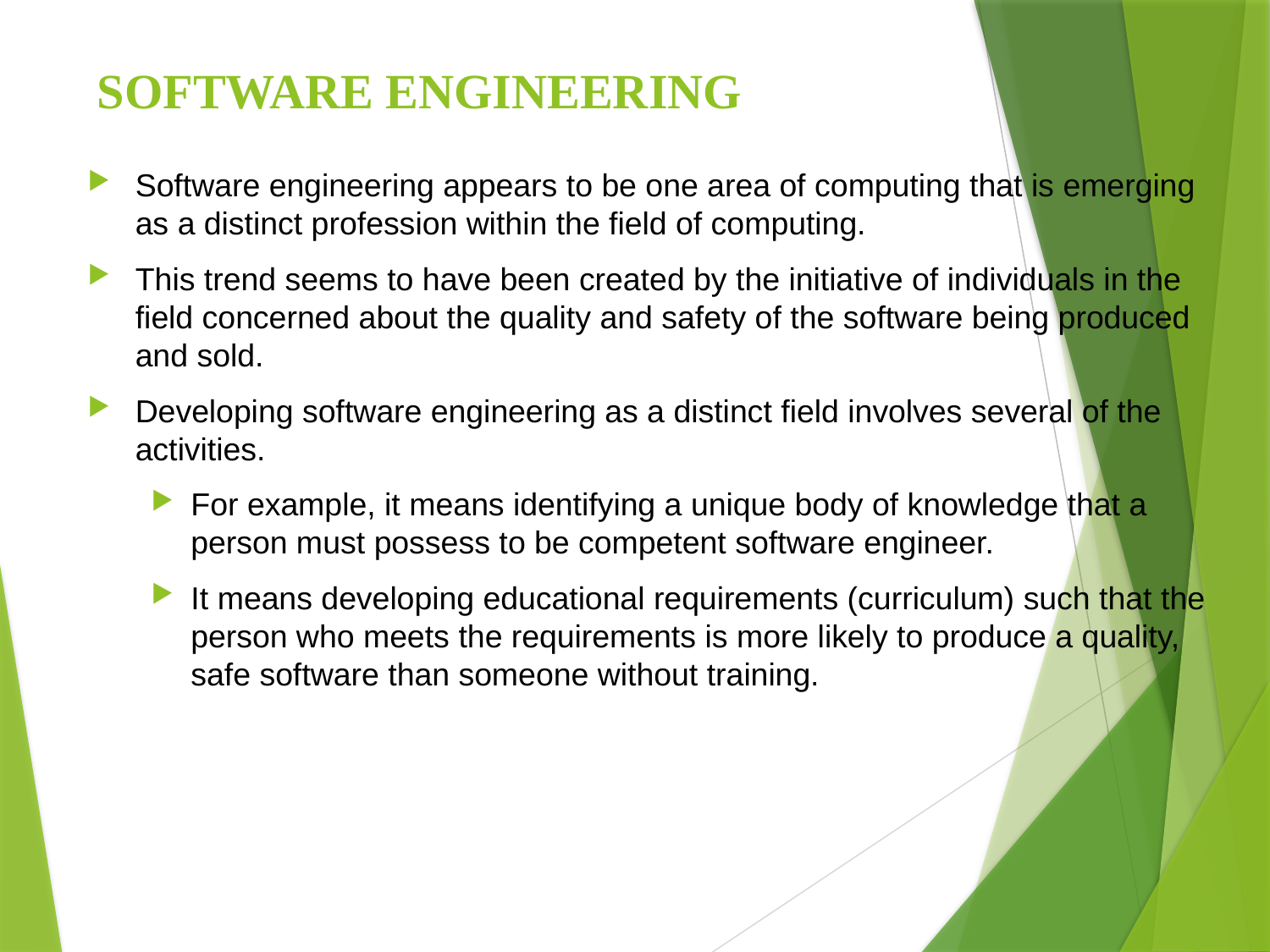

# SOFTWARE ENGINEERING
Software engineering appears to be one area of computing that is emerging as a distinct profession within the field of computing.
This trend seems to have been created by the initiative of individuals in the field concerned about the quality and safety of the software being produced and sold.
Developing software engineering as a distinct field involves several of the activities.
For example, it means identifying a unique body of knowledge that a person must possess to be competent software engineer.
It means developing educational requirements (curriculum) such that the person who meets the requirements is more likely to produce a quality, safe software than someone without training.